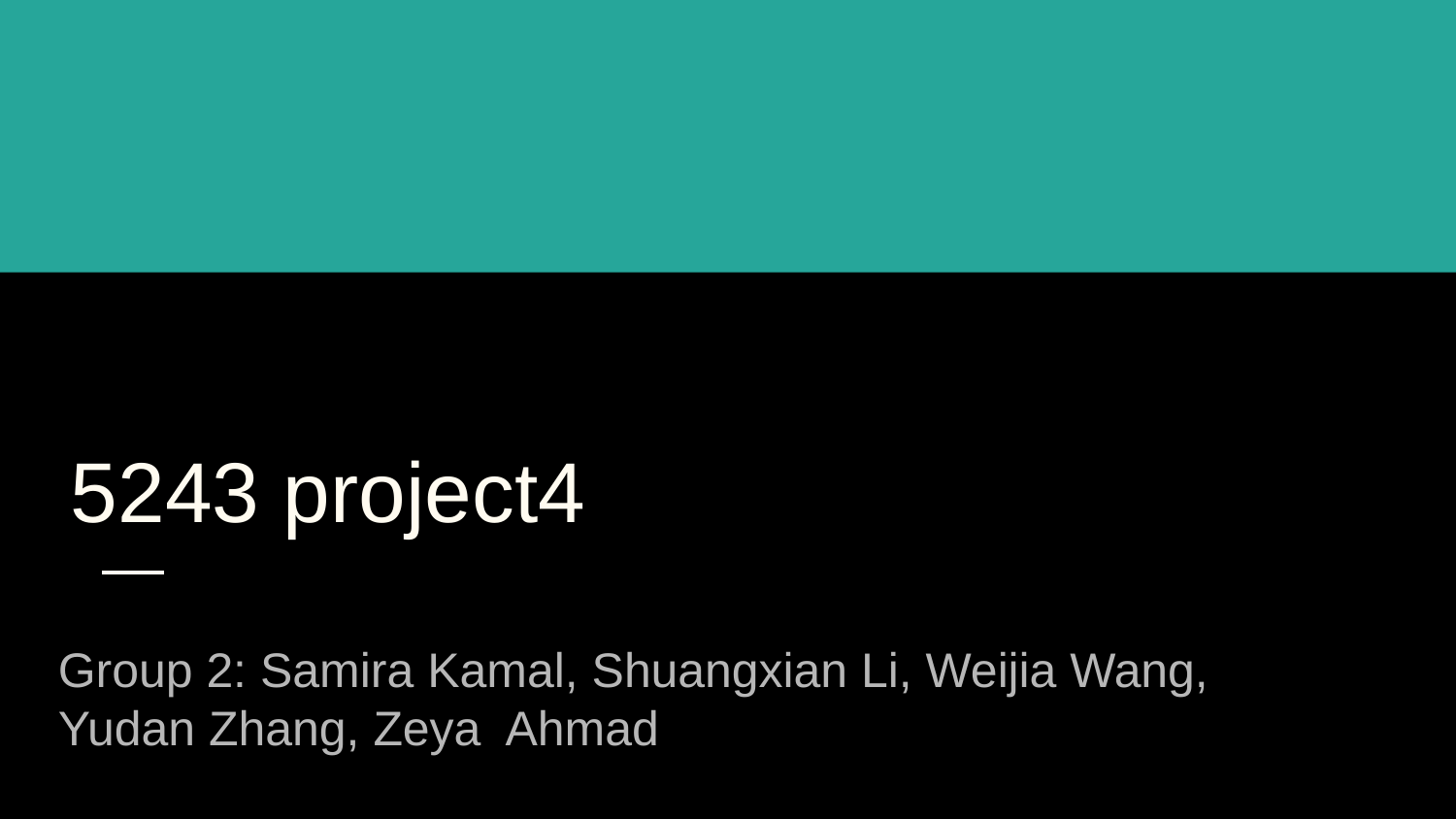

# 5243 project4
Group 2: Samira Kamal, Shuangxian Li, Weijia Wang,  Yudan Zhang, Zeya  Ahmad